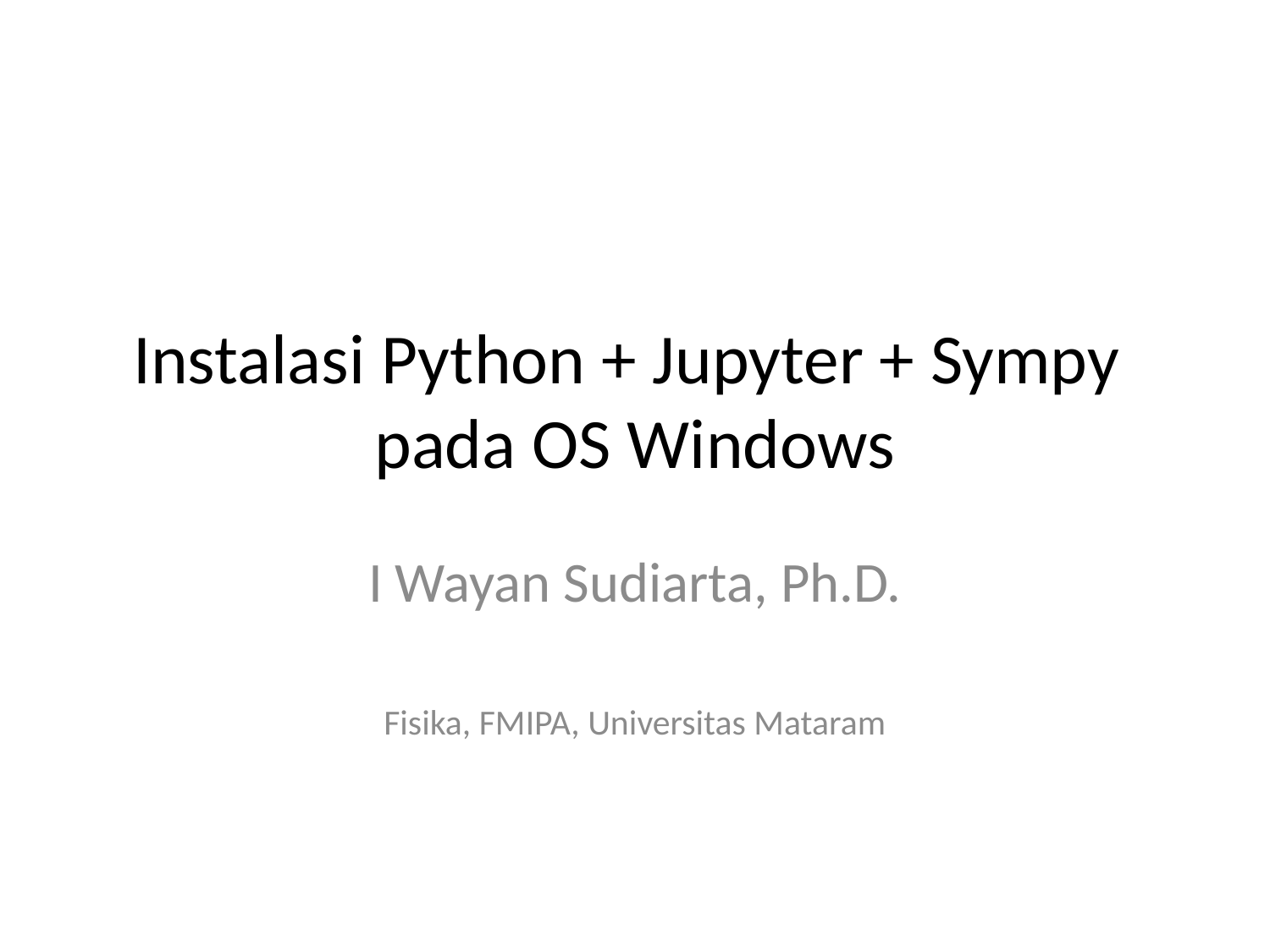

# Instalasi Python + Jupyter + Sympy pada OS Windows
I Wayan Sudiarta, Ph.D.

Fisika, FMIPA, Universitas Mataram